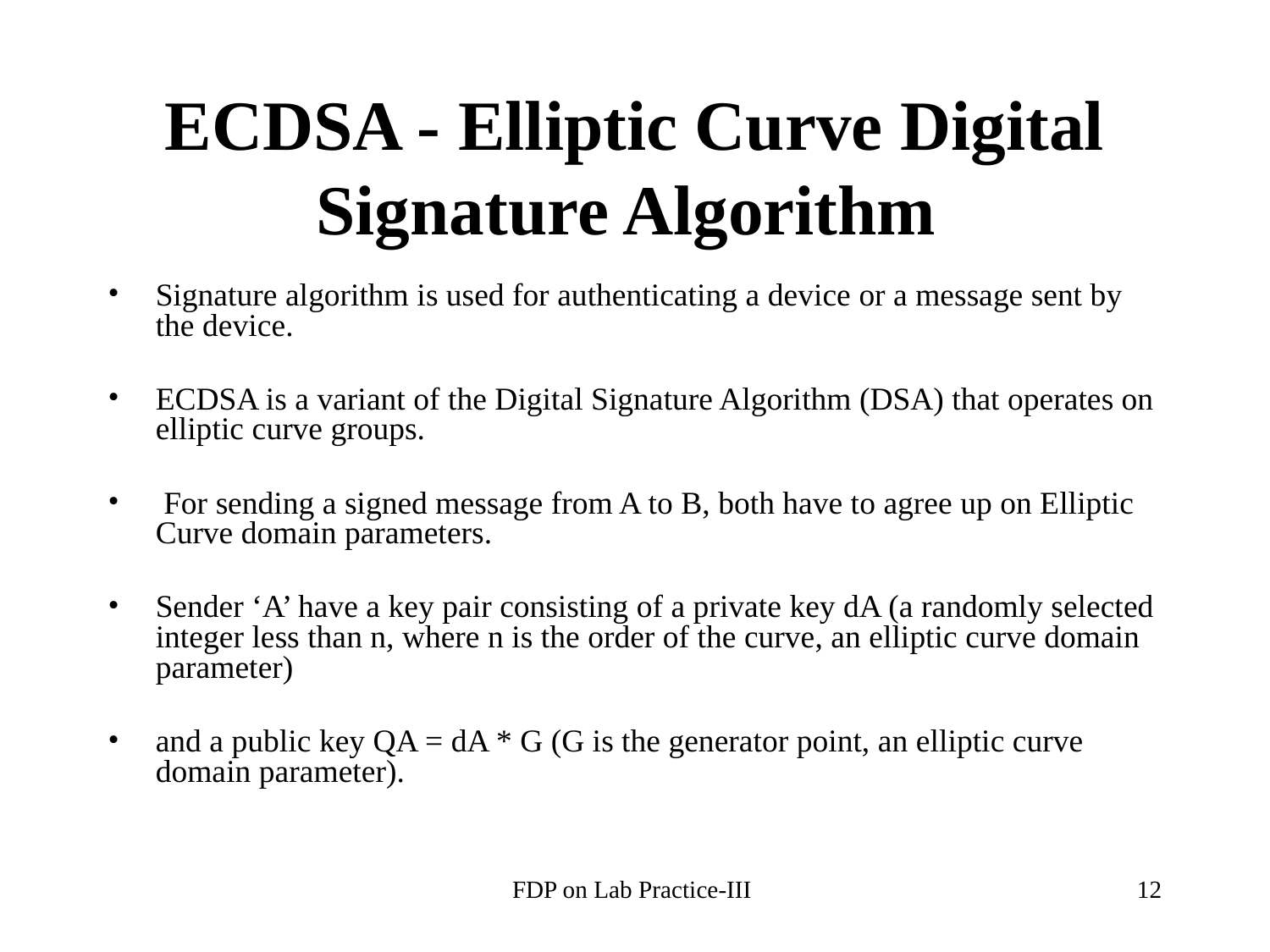

# ECDSA - Elliptic Curve Digital Signature Algorithm
Signature algorithm is used for authenticating a device or a message sent by the device.

ECDSA is a variant of the Digital Signature Algorithm (DSA) that operates on elliptic curve groups.

 For sending a signed message from A to B, both have to agree up on Elliptic Curve domain parameters.

Sender ‘A’ have a key pair consisting of a private key dA (a randomly selected integer less than n, where n is the order of the curve, an elliptic curve domain parameter)

and a public key QA = dA * G (G is the generator point, an elliptic curve domain parameter).
FDP on Lab Practice-III
12